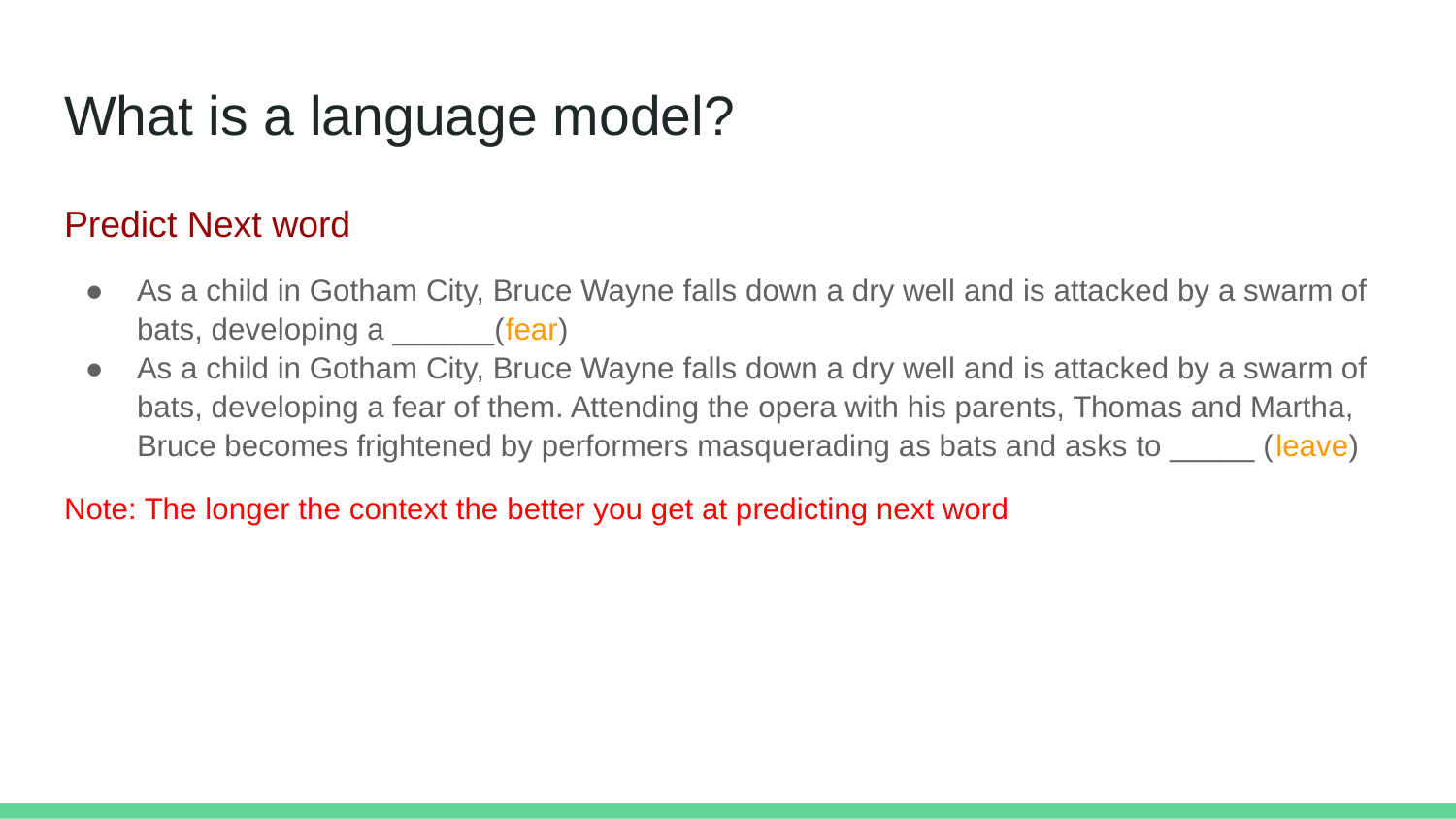

# What is a language model?
Predict Next word
As a child in Gotham City, Bruce Wayne falls down a dry well and is attacked by a swarm of bats, developing a ______(fear)
As a child in Gotham City, Bruce Wayne falls down a dry well and is attacked by a swarm of bats, developing a fear of them. Attending the opera with his parents, Thomas and Martha, Bruce becomes frightened by performers masquerading as bats and asks to _____ (leave)
Note: The longer the context the better you get at predicting next word